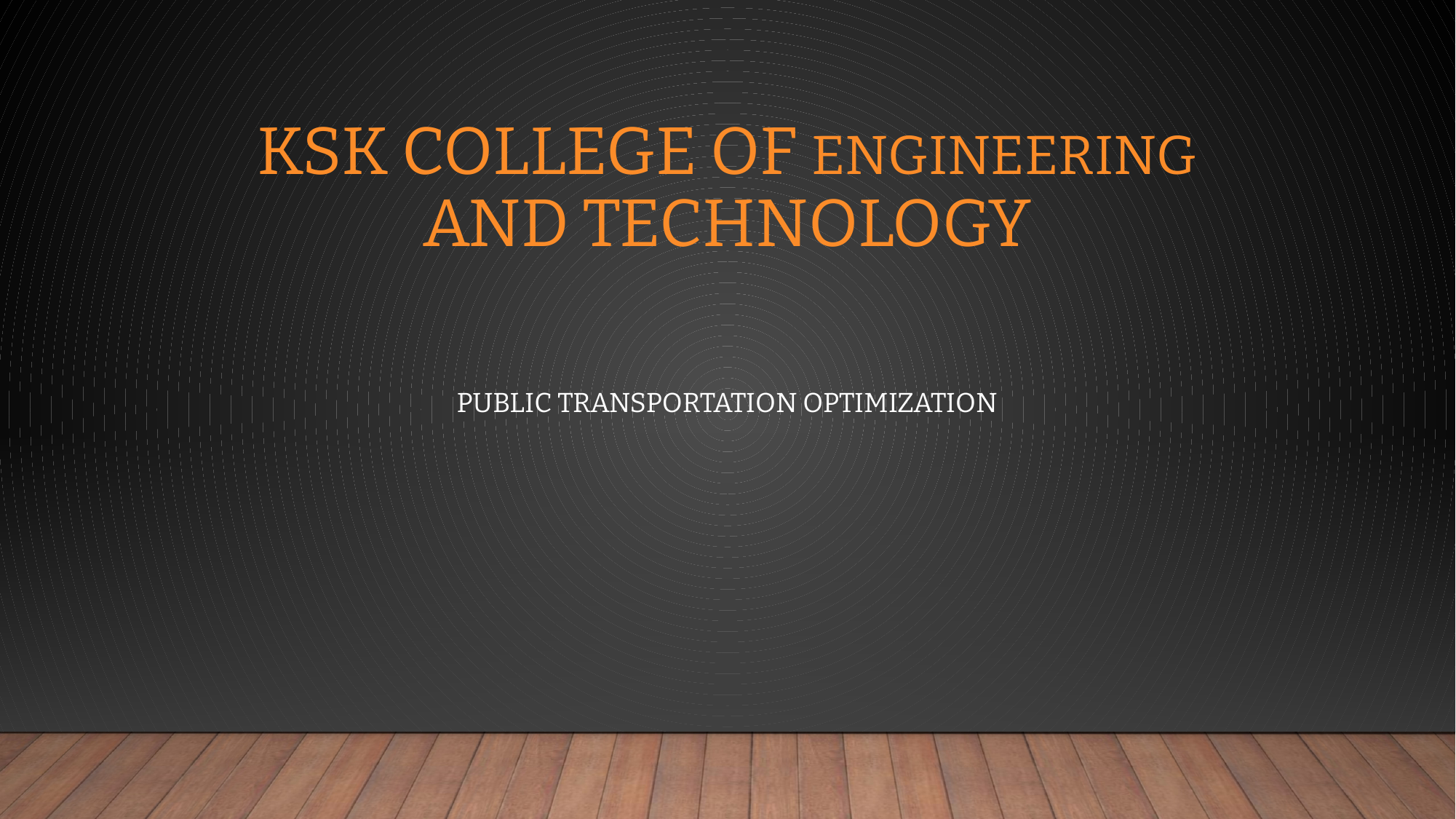

# Ksk college of engineering and technology
Public transportation optimization